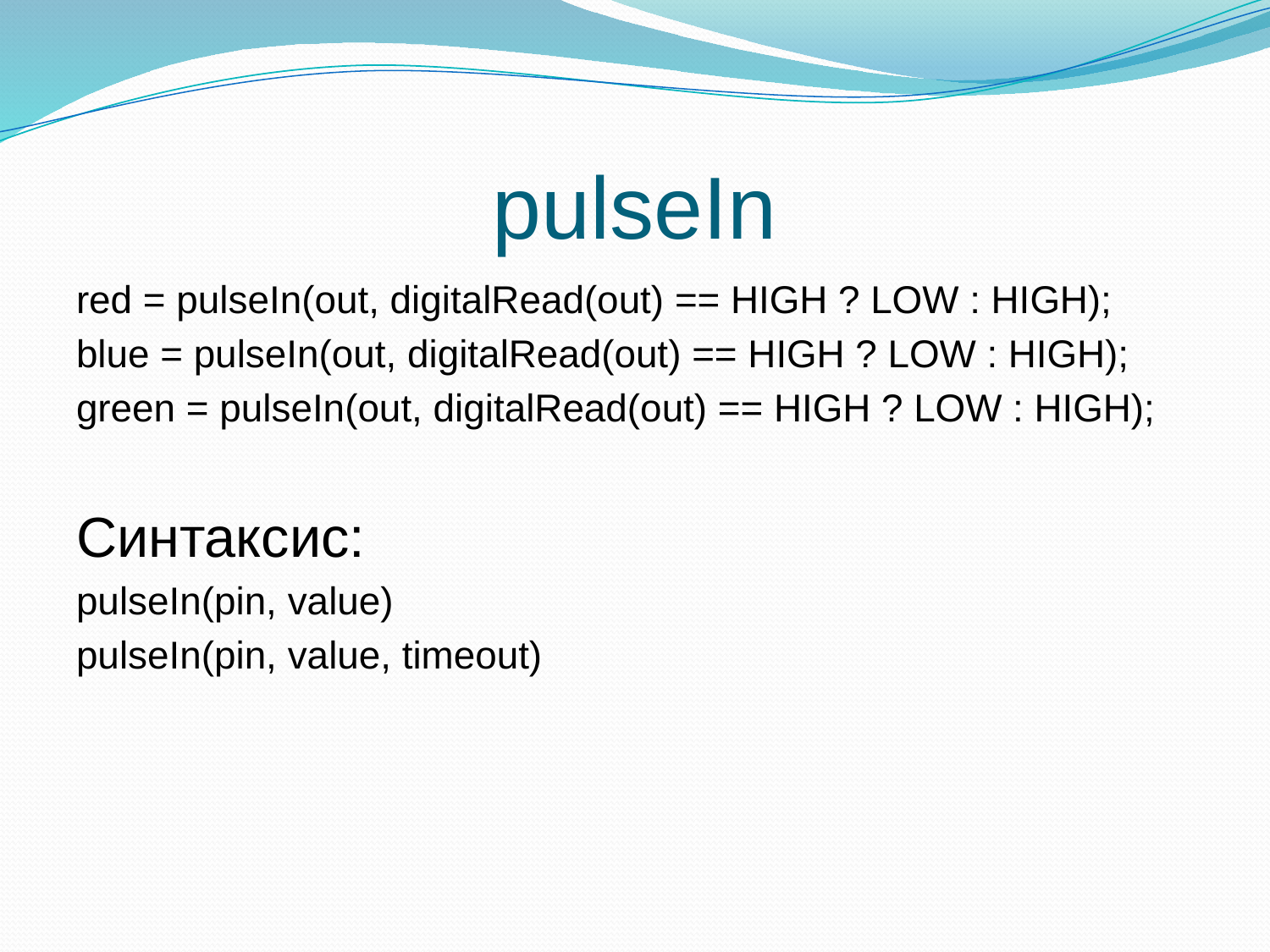

# pulseIn
red = pulseIn(out, digitalRead(out) == HIGH ? LOW : HIGH);
blue = pulseIn(out, digitalRead(out) == HIGH ? LOW : HIGH);
green = pulseIn(out, digitalRead(out) == HIGH ? LOW : HIGH);

Синтаксис:
pulseIn(pin, value)
pulseIn(pin, value, timeout)